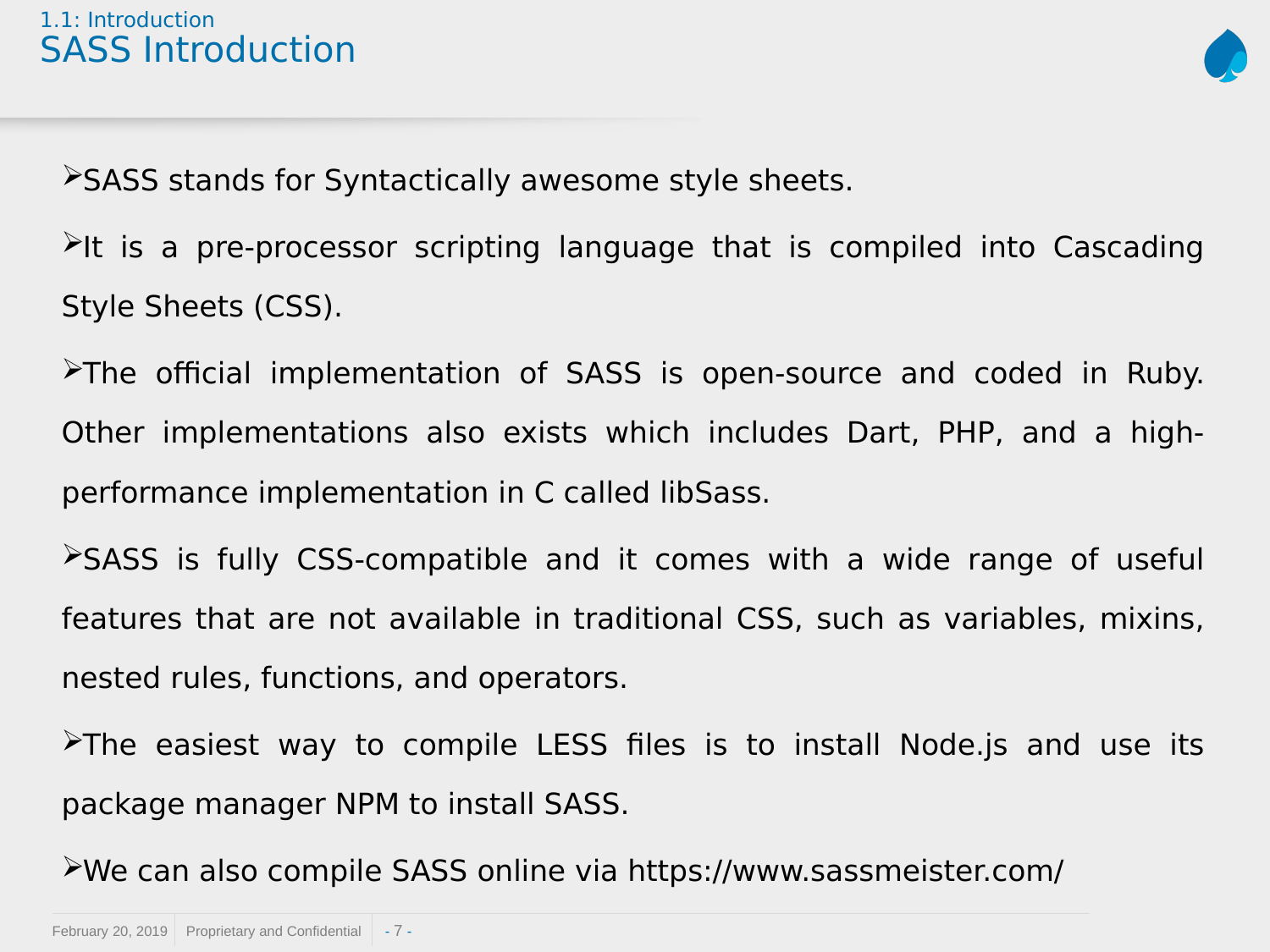

1.1: Introduction
SASS Introduction
SASS stands for Syntactically awesome style sheets.
It is a pre-processor scripting language that is compiled into Cascading Style Sheets (CSS).
The official implementation of SASS is open-source and coded in Ruby. Other implementations also exists which includes Dart, PHP, and a high-performance implementation in C called libSass.
SASS is fully CSS-compatible and it comes with a wide range of useful features that are not available in traditional CSS, such as variables, mixins, nested rules, functions, and operators.
The easiest way to compile LESS files is to install Node.js and use its package manager NPM to install SASS.
We can also compile SASS online via https://www.sassmeister.com/